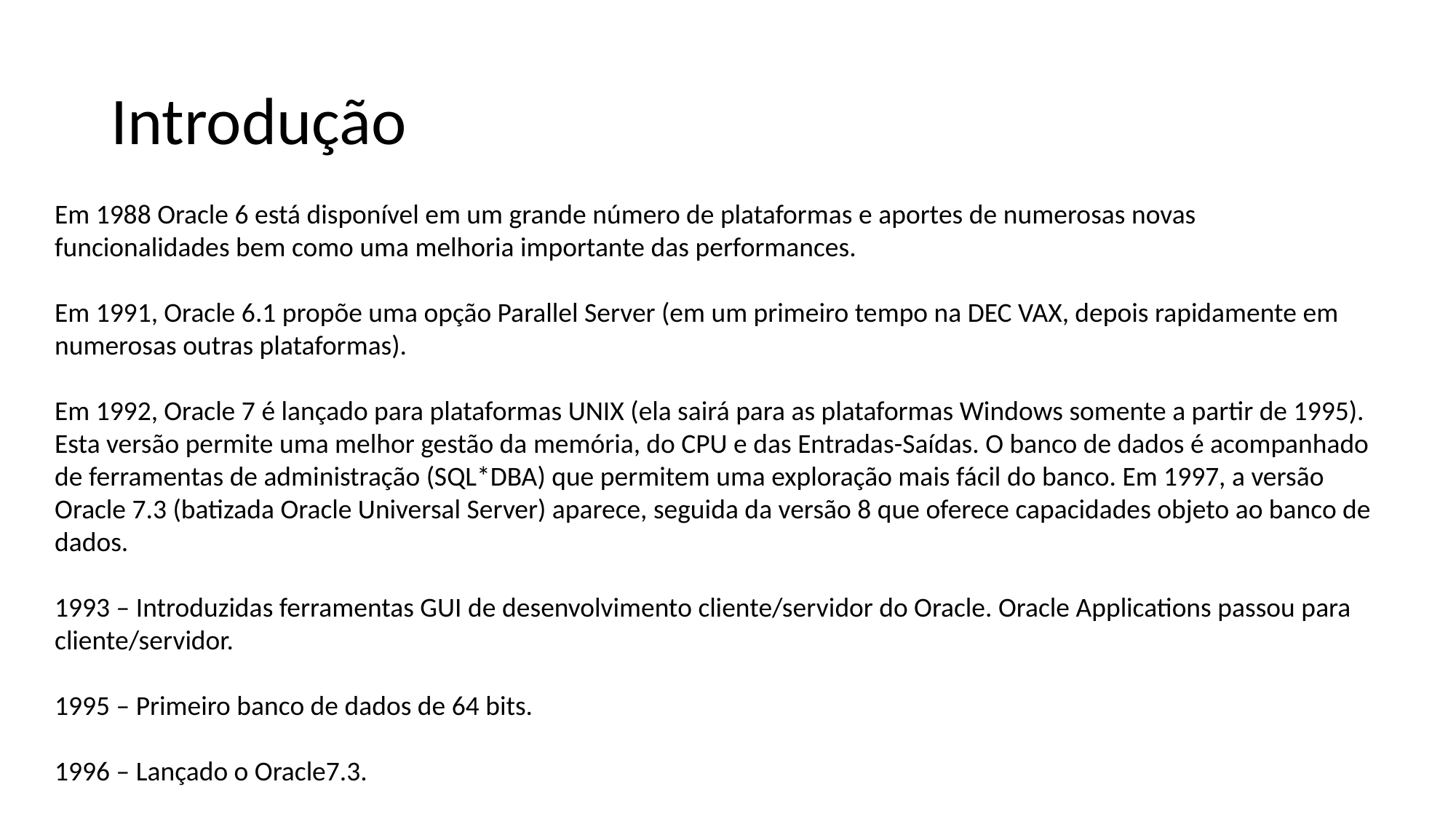

# Introdução
Em 1988 Oracle 6 está disponível em um grande número de plataformas e aportes de numerosas novas funcionalidades bem como uma melhoria importante das performances.

Em 1991, Oracle 6.1 propõe uma opção Parallel Server (em um primeiro tempo na DEC VAX, depois rapidamente em numerosas outras plataformas).

Em 1992, Oracle 7 é lançado para plataformas UNIX (ela sairá para as plataformas Windows somente a partir de 1995). Esta versão permite uma melhor gestão da memória, do CPU e das Entradas-Saídas. O banco de dados é acompanhado de ferramentas de administração (SQL*DBA) que permitem uma exploração mais fácil do banco. Em 1997, a versão Oracle 7.3 (batizada Oracle Universal Server) aparece, seguida da versão 8 que oferece capacidades objeto ao banco de dados.

1993 – Introduzidas ferramentas GUI de desenvolvimento cliente/servidor do Oracle. Oracle Applications passou para cliente/servidor.

1995 – Primeiro banco de dados de 64 bits.

1996 – Lançado o Oracle7.3.